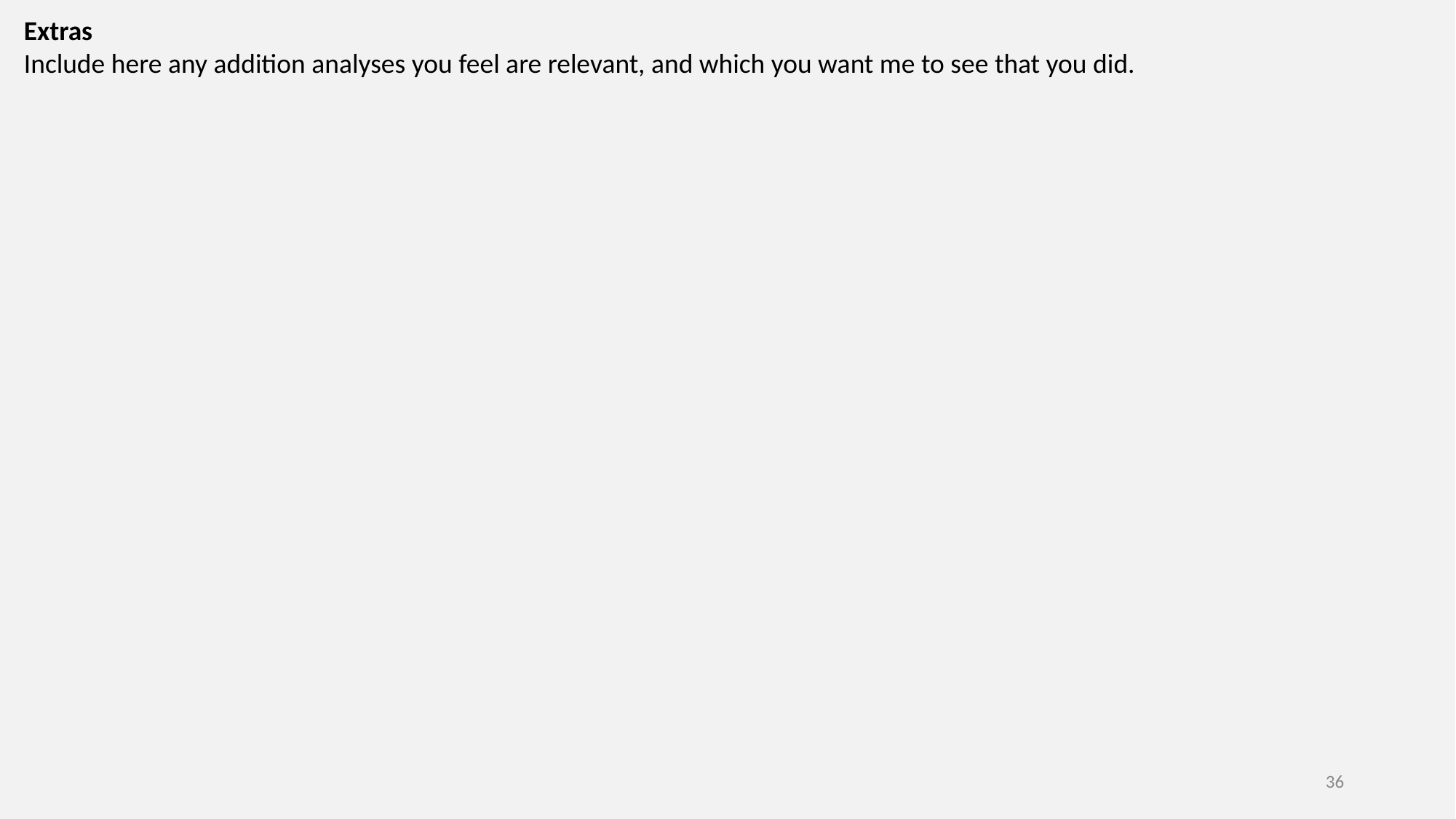

Extras
Include here any addition analyses you feel are relevant, and which you want me to see that you did.
36